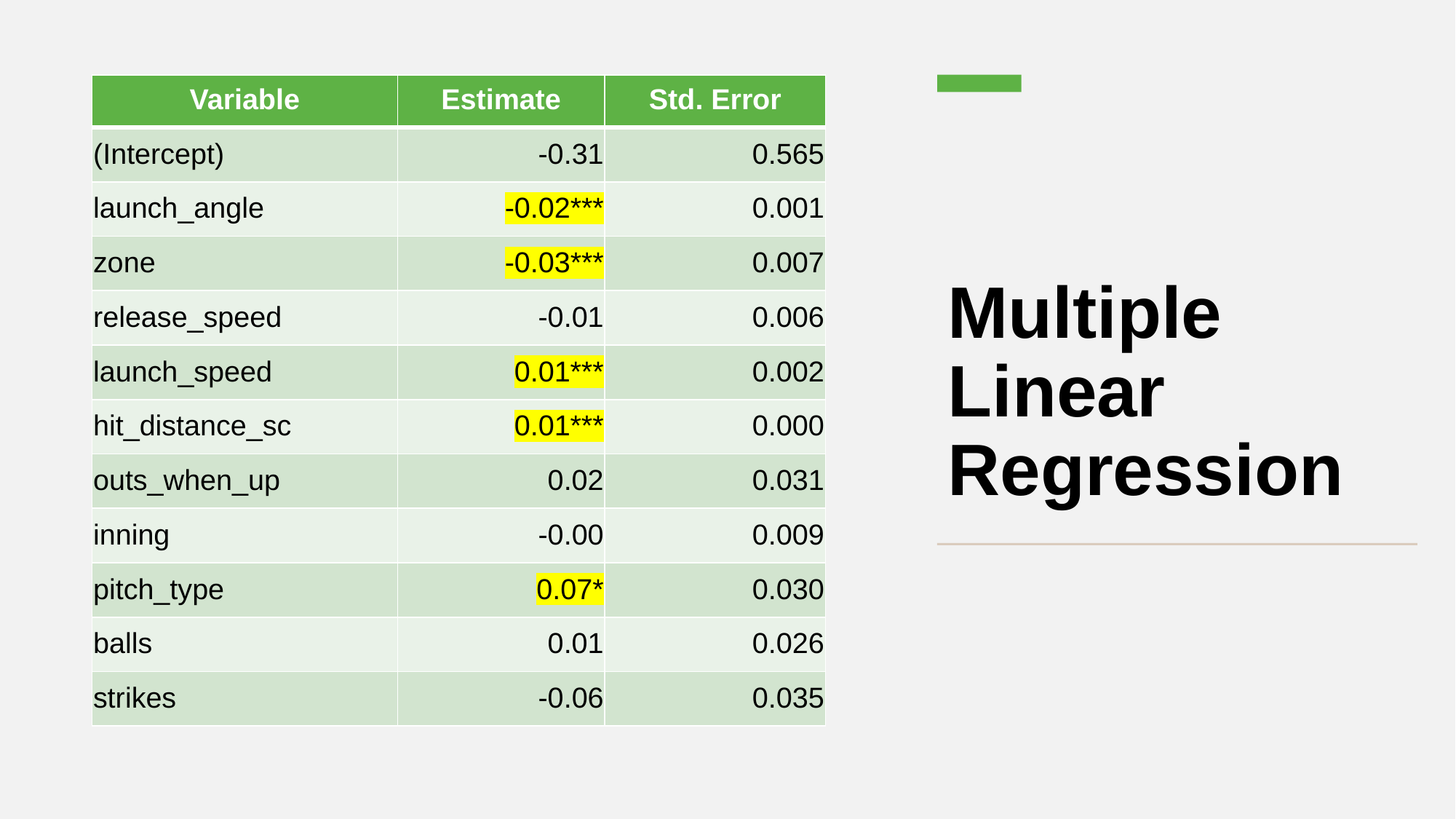

| Variable | Estimate | Std. Error |
| --- | --- | --- |
| (Intercept) | -0.31 | 0.565 |
| launch\_angle | -0.02\*\*\* | 0.001 |
| zone | -0.03\*\*\* | 0.007 |
| release\_speed | -0.01 | 0.006 |
| launch\_speed | 0.01\*\*\* | 0.002 |
| hit\_distance\_sc | 0.01\*\*\* | 0.000 |
| outs\_when\_up | 0.02 | 0.031 |
| inning | -0.00 | 0.009 |
| pitch\_type | 0.07\* | 0.030 |
| balls | 0.01 | 0.026 |
| strikes | -0.06 | 0.035 |
# Multiple Linear Regression